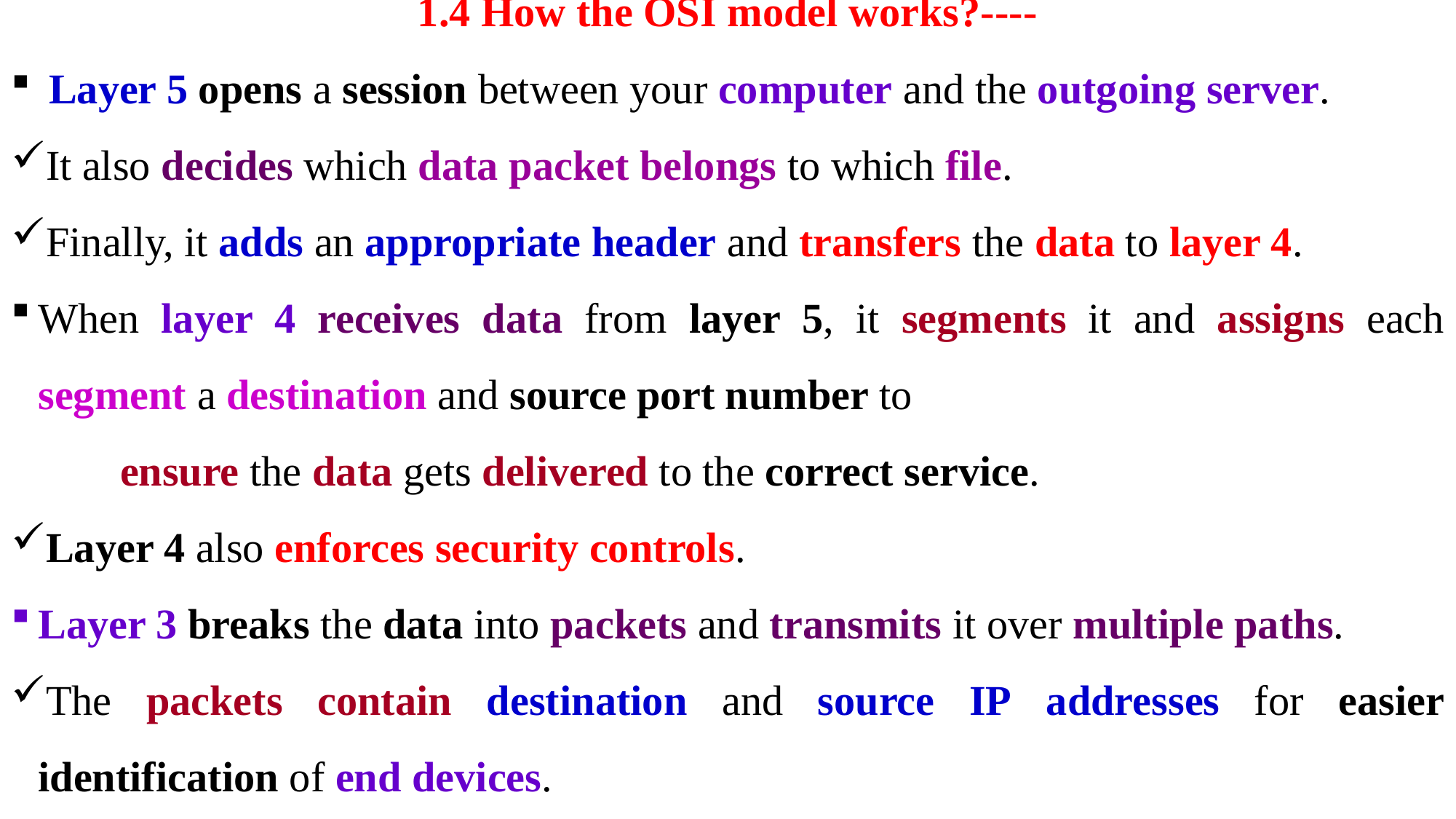

# 1.4 How the OSI model works?----
 Layer 5 opens a session between your computer and the outgoing server.
It also decides which data packet belongs to which file.
Finally, it adds an appropriate header and transfers the data to layer 4.
When layer 4 receives data from layer 5, it segments it and assigns each segment a destination and source port number to
	ensure the data gets delivered to the correct service.
Layer 4 also enforces security controls.
Layer 3 breaks the data into packets and transmits it over multiple paths.
The packets contain destination and source IP addresses for easier identification of end devices.
36